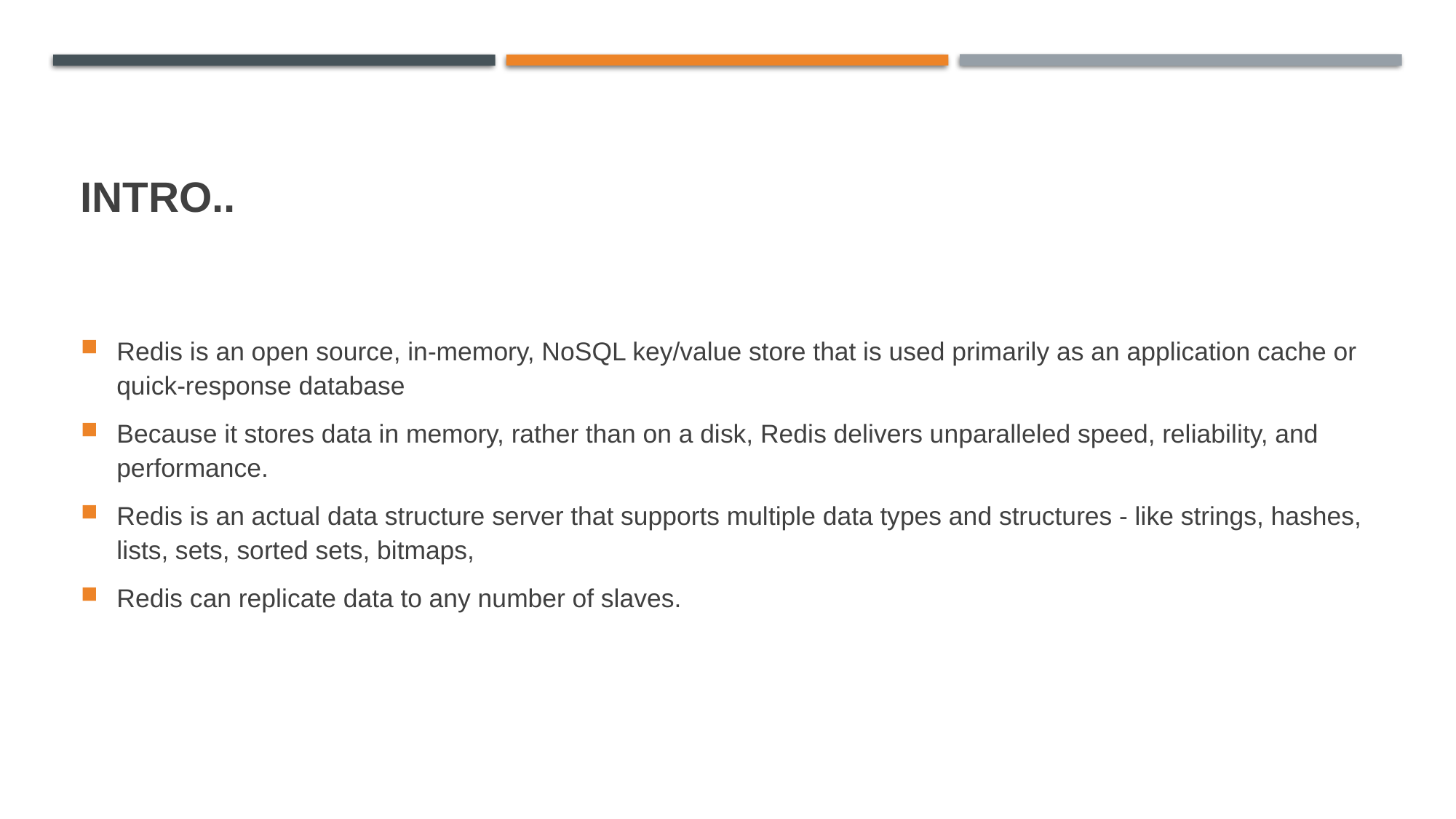

# INTRO..
Redis is an open source, in-memory, NoSQL key/value store that is used primarily as an application cache or quick-response database
Because it stores data in memory, rather than on a disk, Redis delivers unparalleled speed, reliability, and performance.
Redis is an actual data structure server that supports multiple data types and structures - like strings, hashes, lists, sets, sorted sets, bitmaps,
Redis can replicate data to any number of slaves.